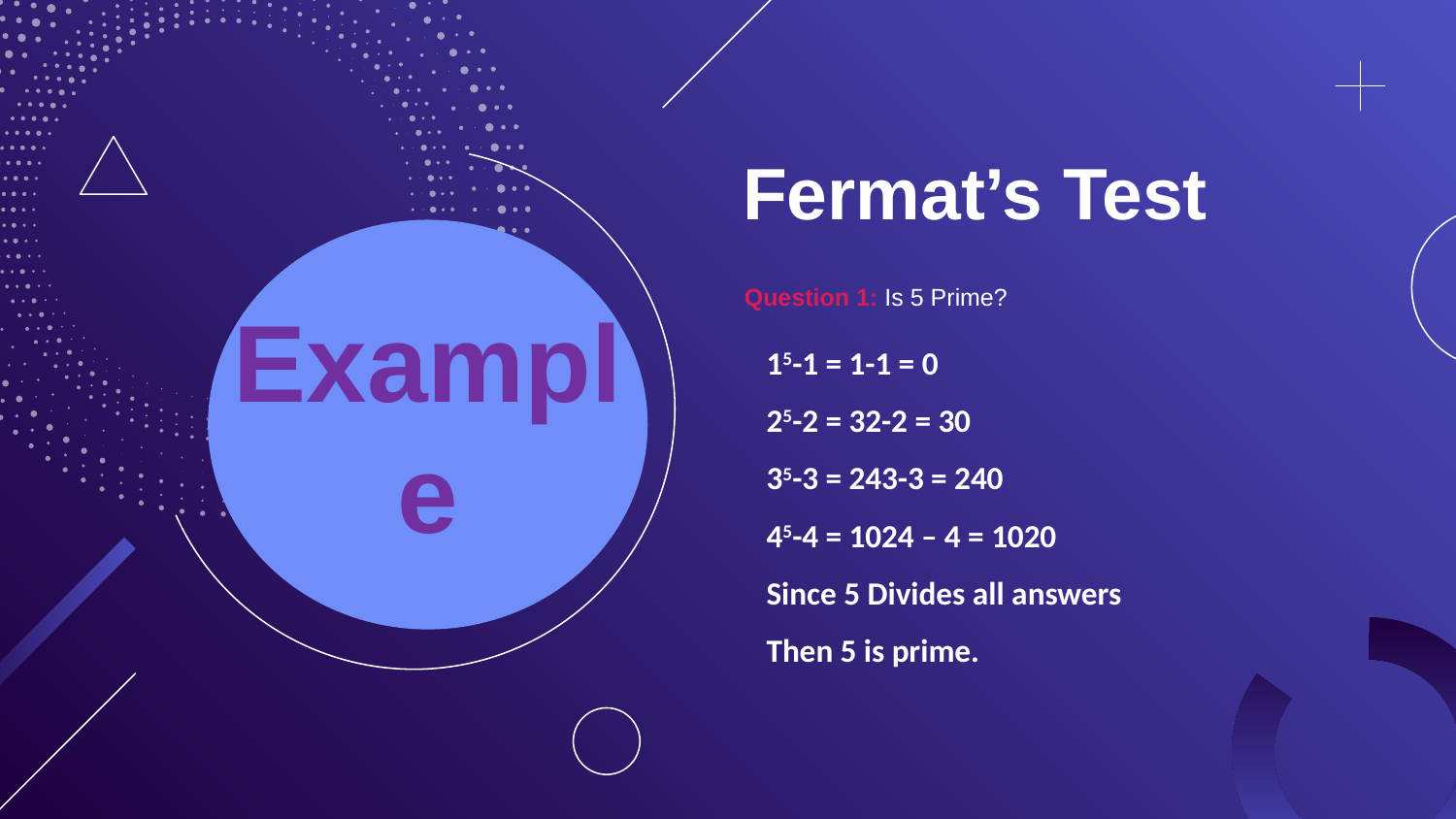

# Fermat’s Test

Question 1: Is 5 Prime?

15-1 = 1-1 = 0
25-2 = 32-2 = 30
35-3 = 243-3 = 240
45-4 = 1024 – 4 = 1020
Since 5 Divides all answers
Then 5 is prime.

Example